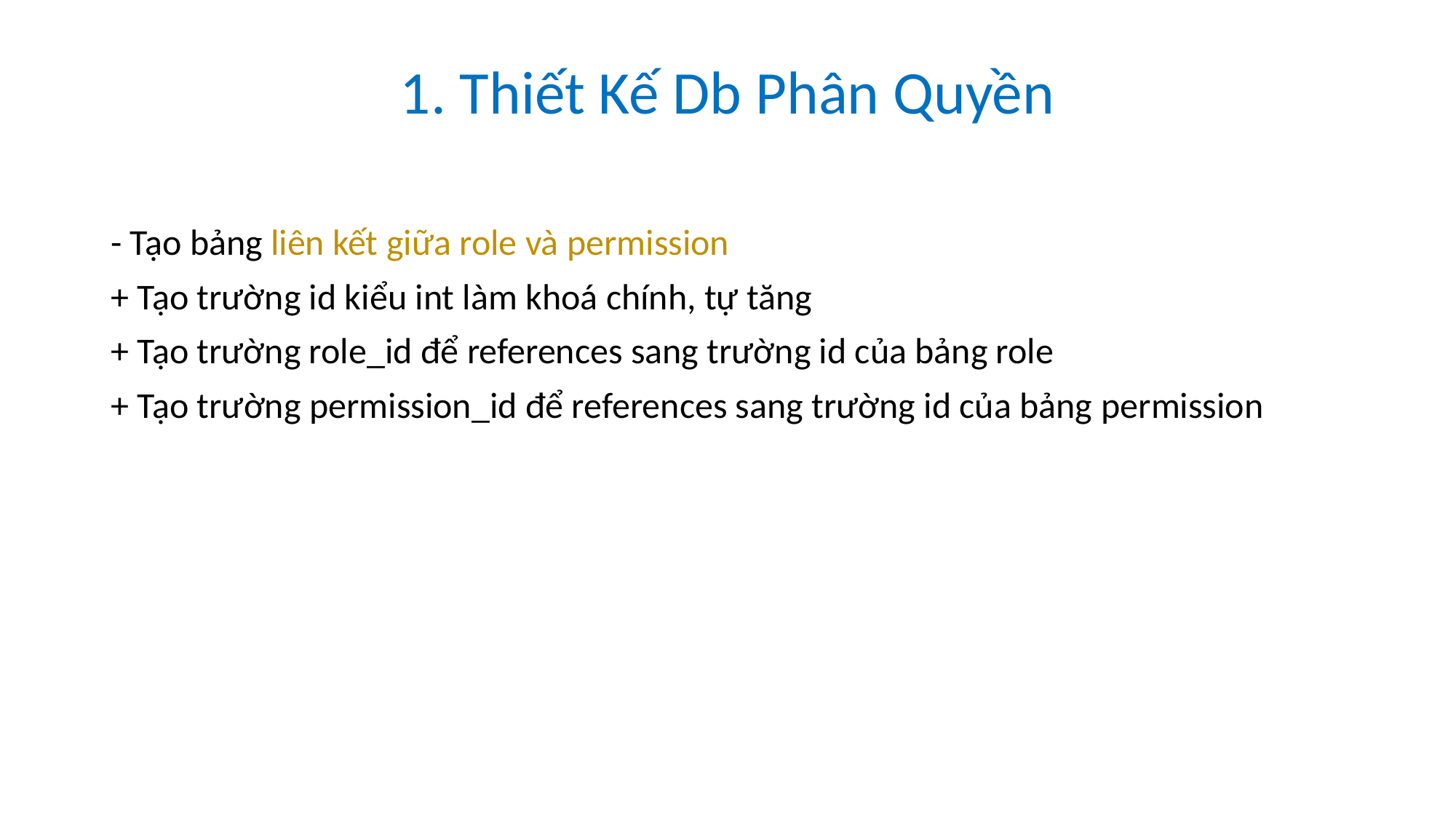

1. Thiết Kế Db Phân Quyền
- Tạo bảng liên kết giữa role và permission
+ Tạo trường id kiểu int làm khoá chính, tự tăng
+ Tạo trường role_id để references sang trường id của bảng role
+ Tạo trường permission_id để references sang trường id của bảng permission